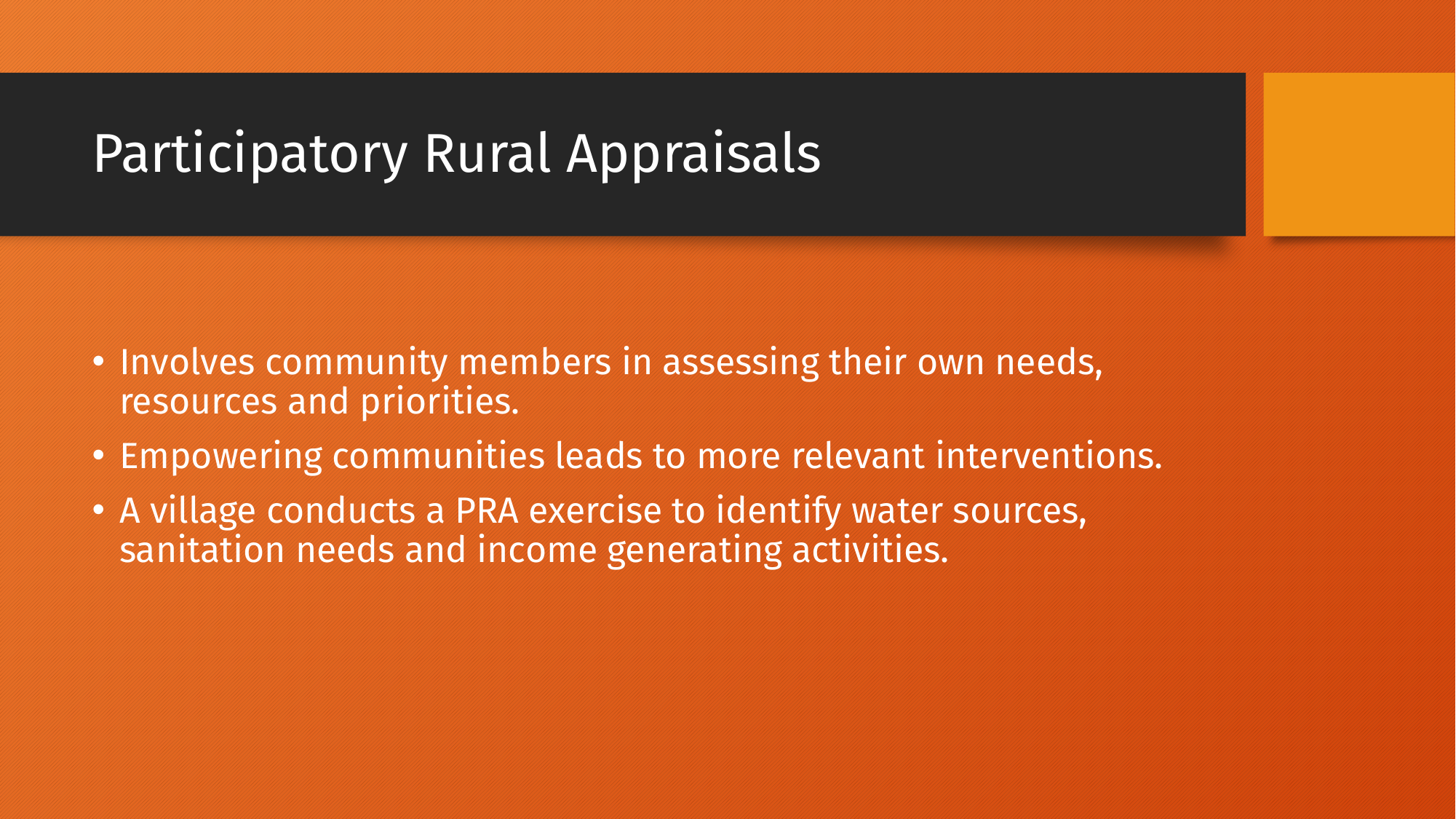

# Participatory Rural Appraisals

Involves community members in assessing their own needs, resources and priorities.
Empowering communities leads to more relevant interventions.
A village conducts a PRA exercise to identify water sources, sanitation needs and income generating activities.